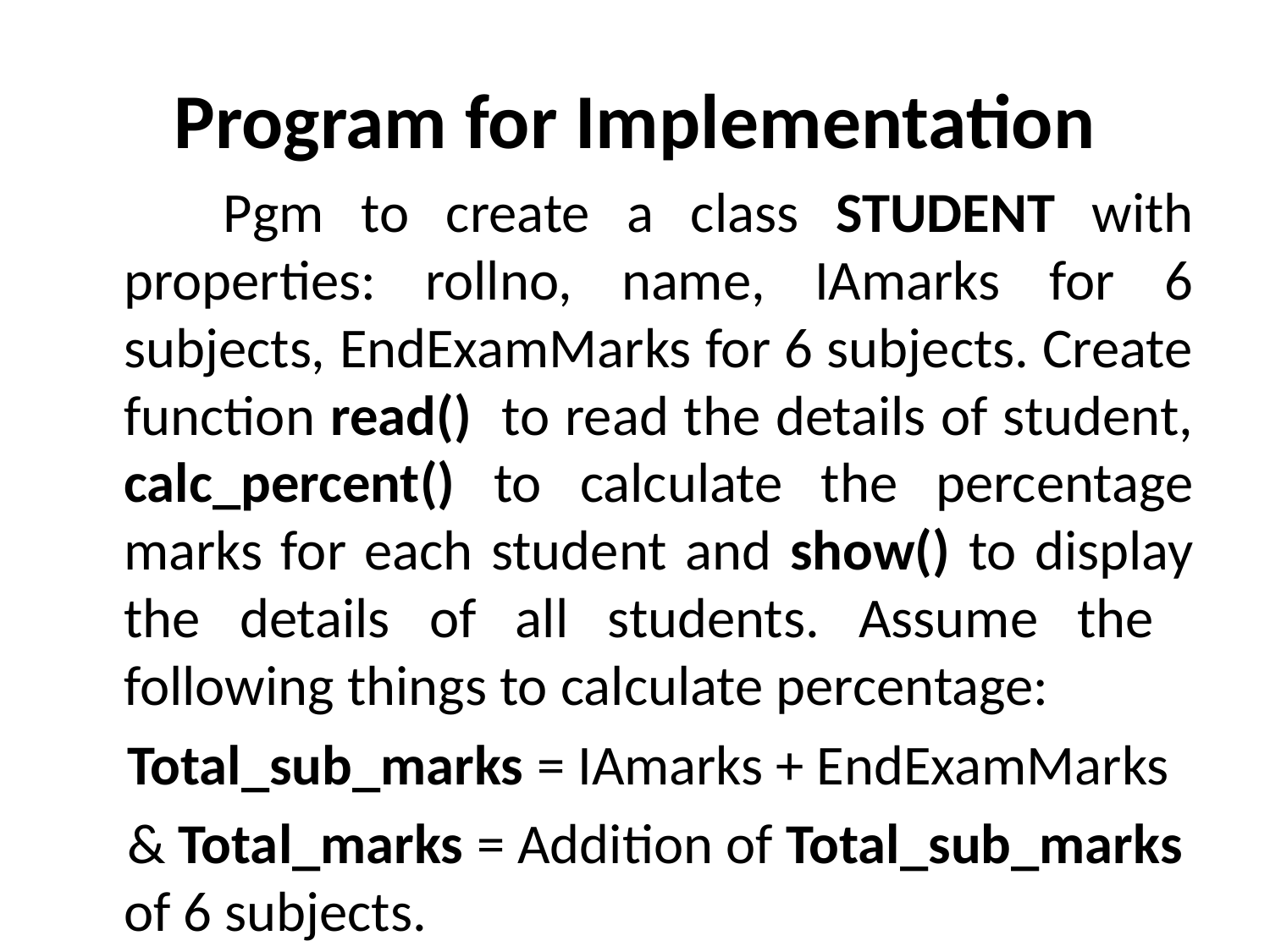

# Program for Implementation
    Pgm to create a class STUDENT with properties: rollno, name, IAmarks for 6 subjects, EndExamMarks for 6 subjects. Create function read()  to read the details of student, calc_percent() to calculate the percentage marks for each student and show() to display the details of all students. Assume the  following things to calculate percentage:
    Total_sub_marks = IAmarks + EndExamMarks
    & Total_marks = Addition of Total_sub_marks of 6 subjects.